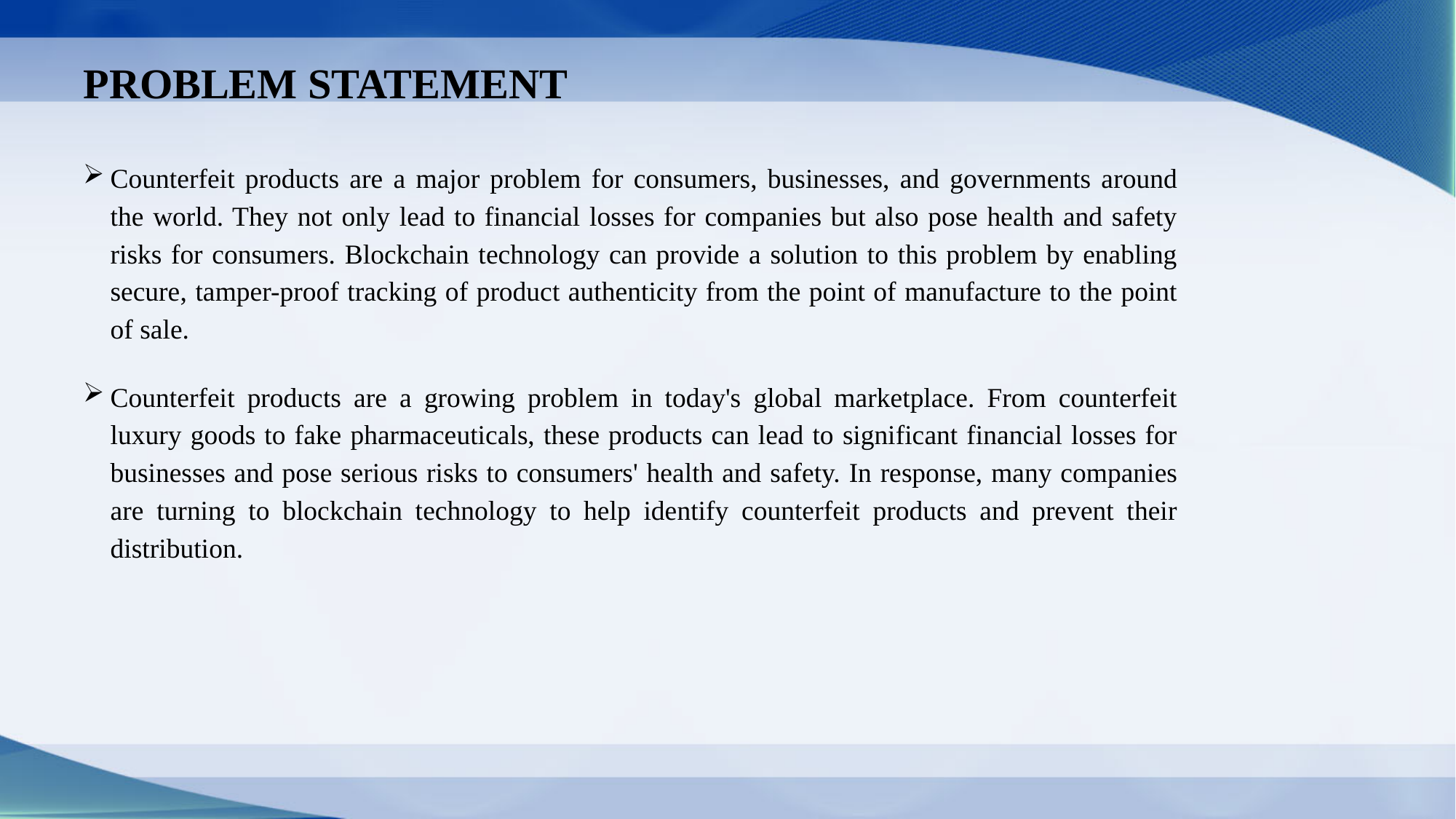

PROBLEM STATEMENT

Counterfeit products are a major problem for consumers, businesses, and governments around the world. They not only lead to financial losses for companies but also pose health and safety risks for consumers. Blockchain technology can provide a solution to this problem by enabling secure, tamper-proof tracking of product authenticity from the point of manufacture to the point of sale.
Counterfeit products are a growing problem in today's global marketplace. From counterfeit luxury goods to fake pharmaceuticals, these products can lead to significant financial losses for businesses and pose serious risks to consumers' health and safety. In response, many companies are turning to blockchain technology to help identify counterfeit products and prevent their distribution.